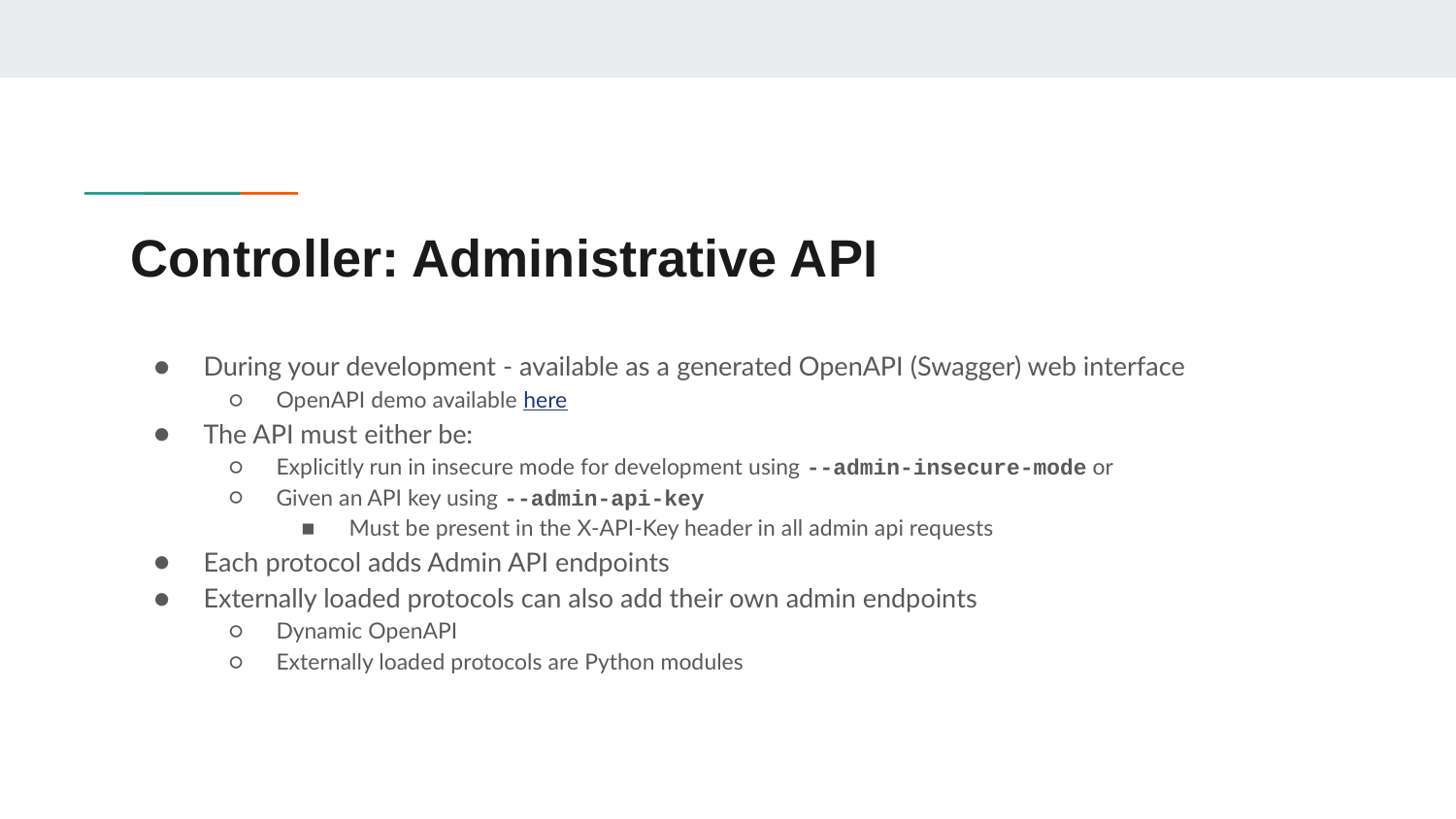

# Controller: Administrative API
During your development - available as a generated OpenAPI (Swagger) web interface
OpenAPI demo available here
The API must either be:
Explicitly run in insecure mode for development using --admin-insecure-mode or
Given an API key using --admin-api-key
Must be present in the X-API-Key header in all admin api requests
Each protocol adds Admin API endpoints
Externally loaded protocols can also add their own admin endpoints
Dynamic OpenAPI
Externally loaded protocols are Python modules